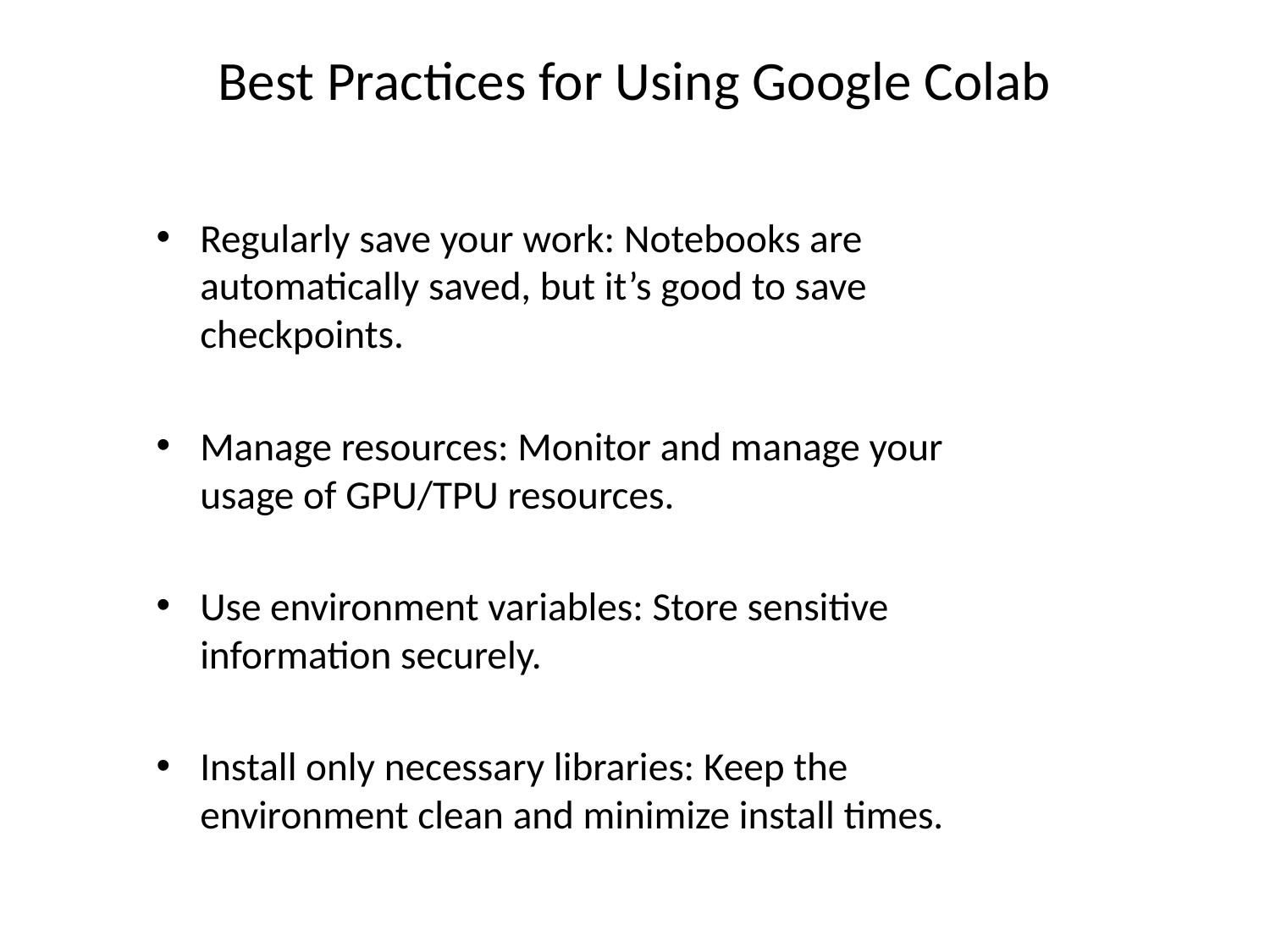

# Best Practices for Using Google Colab
Regularly save your work: Notebooks are automatically saved, but it’s good to save checkpoints.

Manage resources: Monitor and manage your usage of GPU/TPU resources.

Use environment variables: Store sensitive information securely.

Install only necessary libraries: Keep the environment clean and minimize install times.